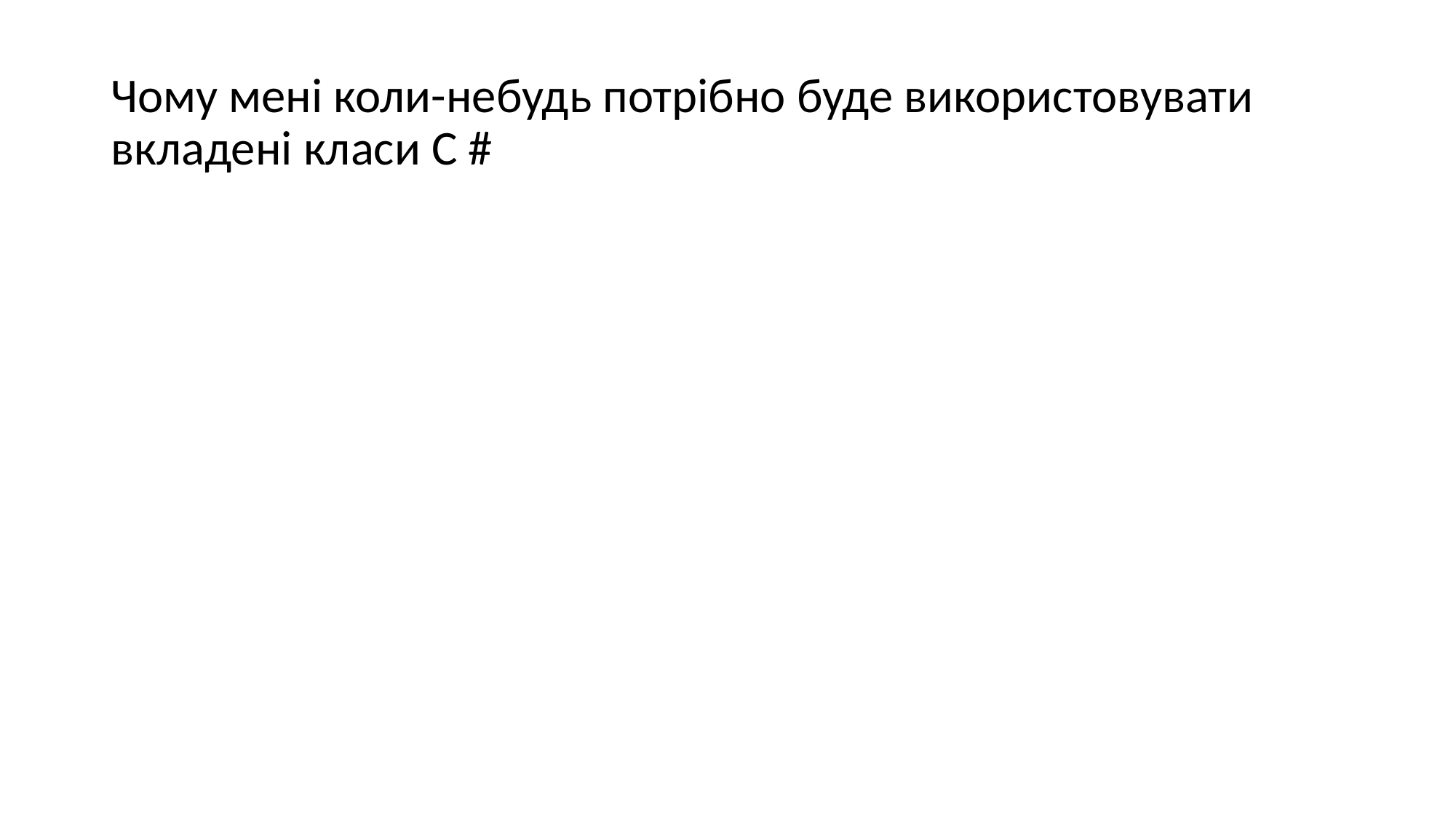

# Чому мені коли-небудь потрібно буде використовувати вкладені класи C #